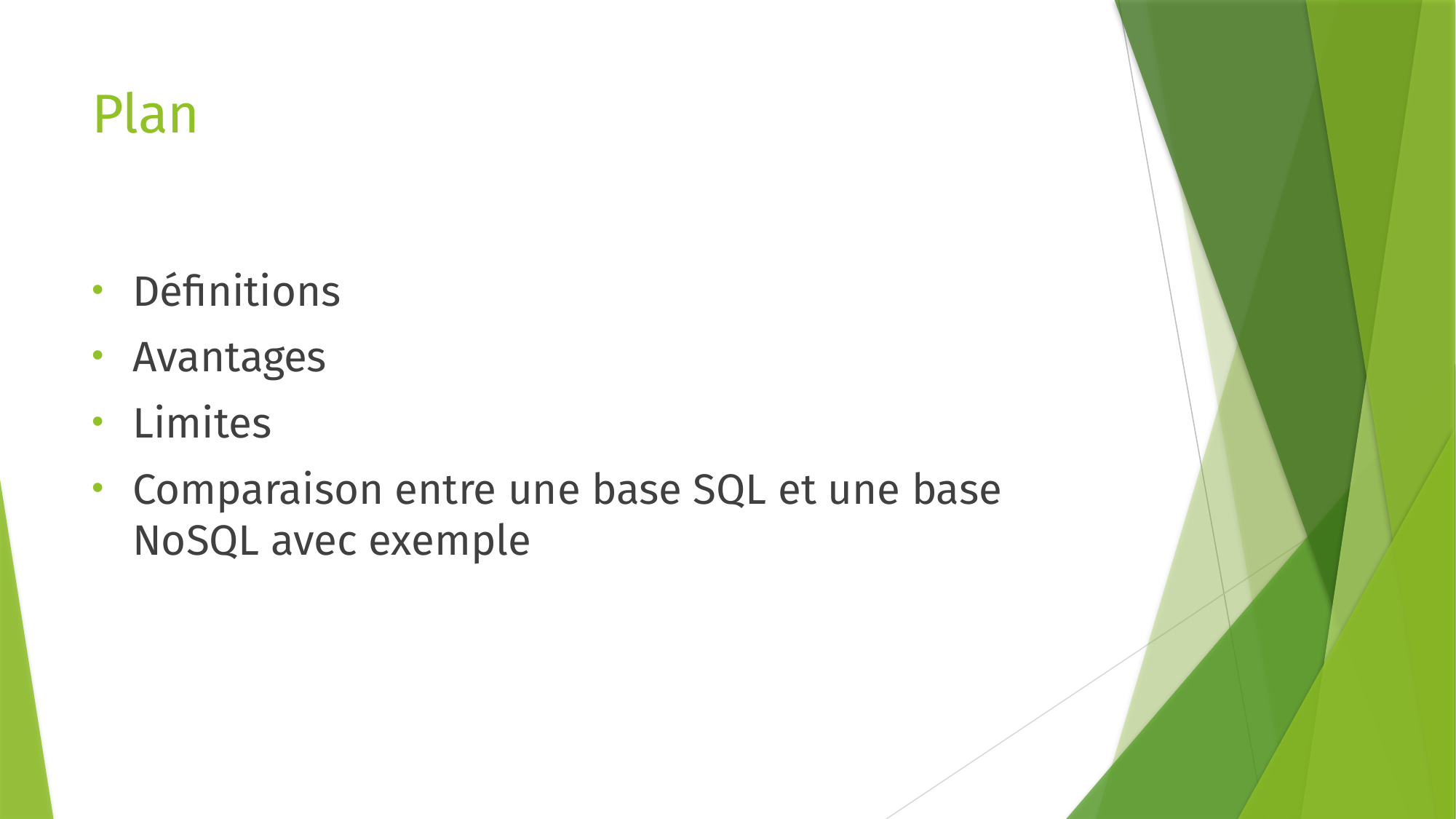

# Plan
Définitions
Avantages
Limites
Comparaison entre une base SQL et une base NoSQL avec exemple